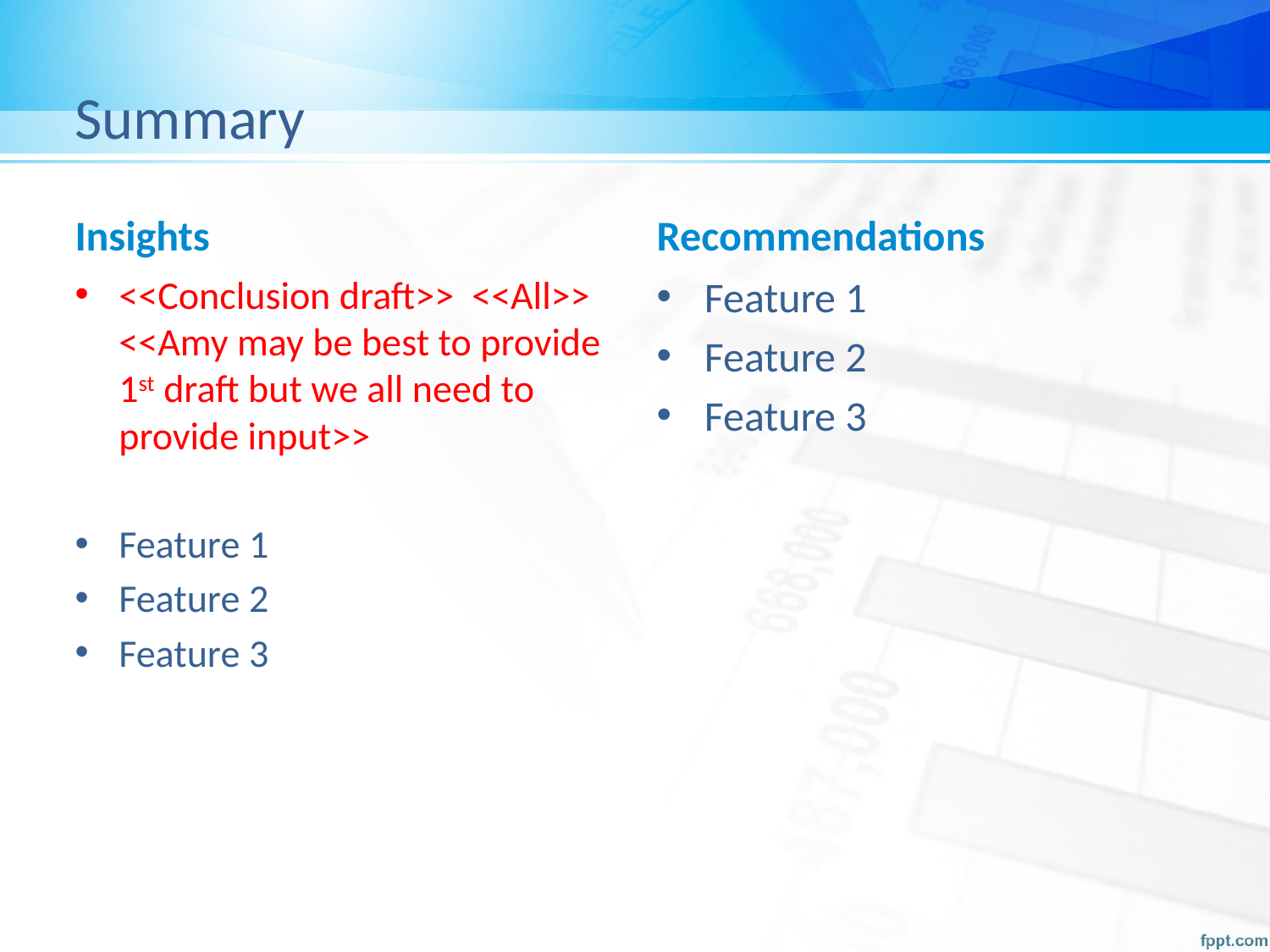

# Summary
Insights
Recommendations
<<Conclusion draft>>  <<All>> <<Amy may be best to provide 1st draft but we all need to provide input>>

Feature 1
Feature 2
Feature 3
Feature 1
Feature 2
Feature 3